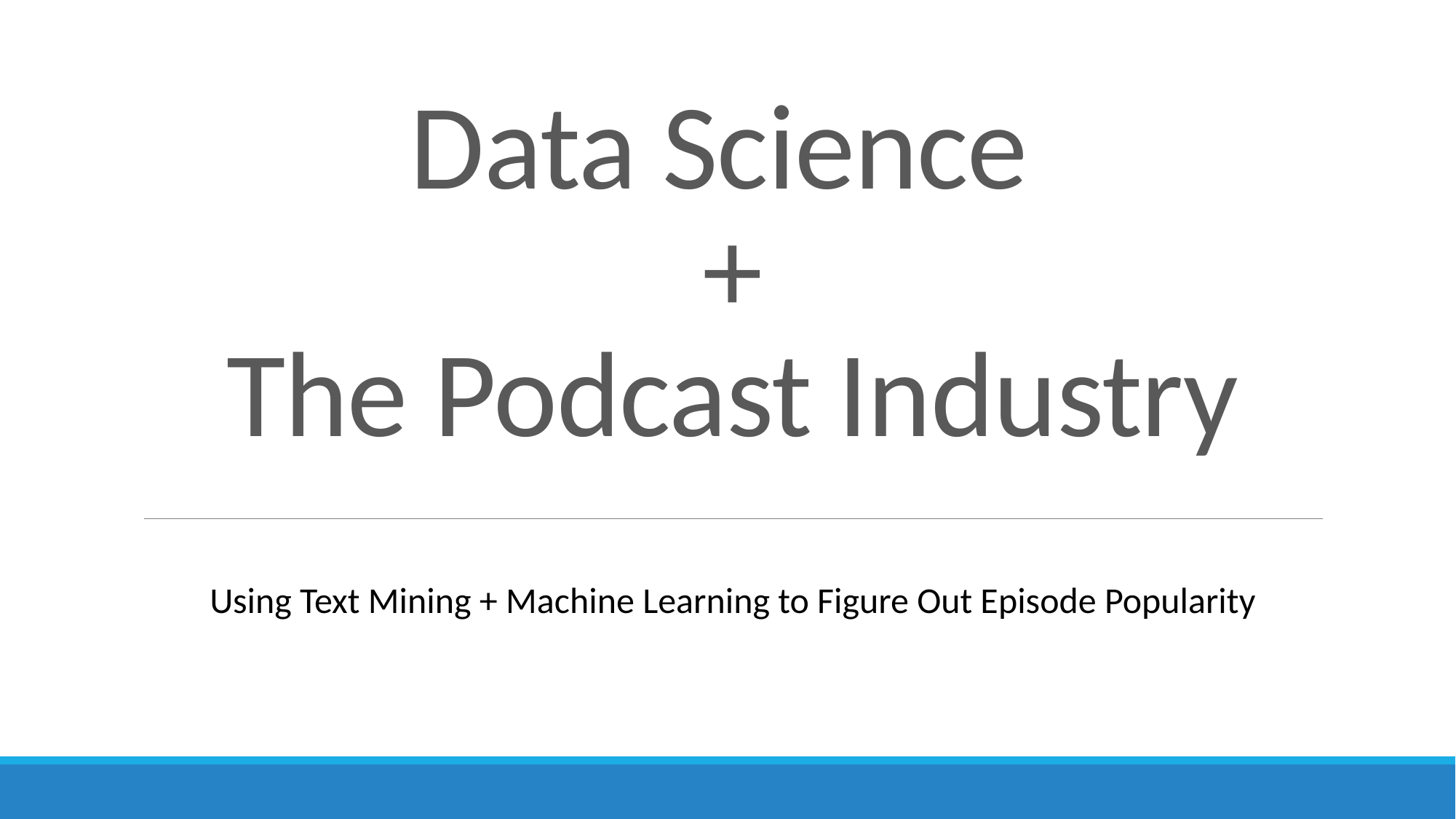

# Data Science + The Podcast Industry
Using Text Mining + Machine Learning to Figure Out Episode Popularity